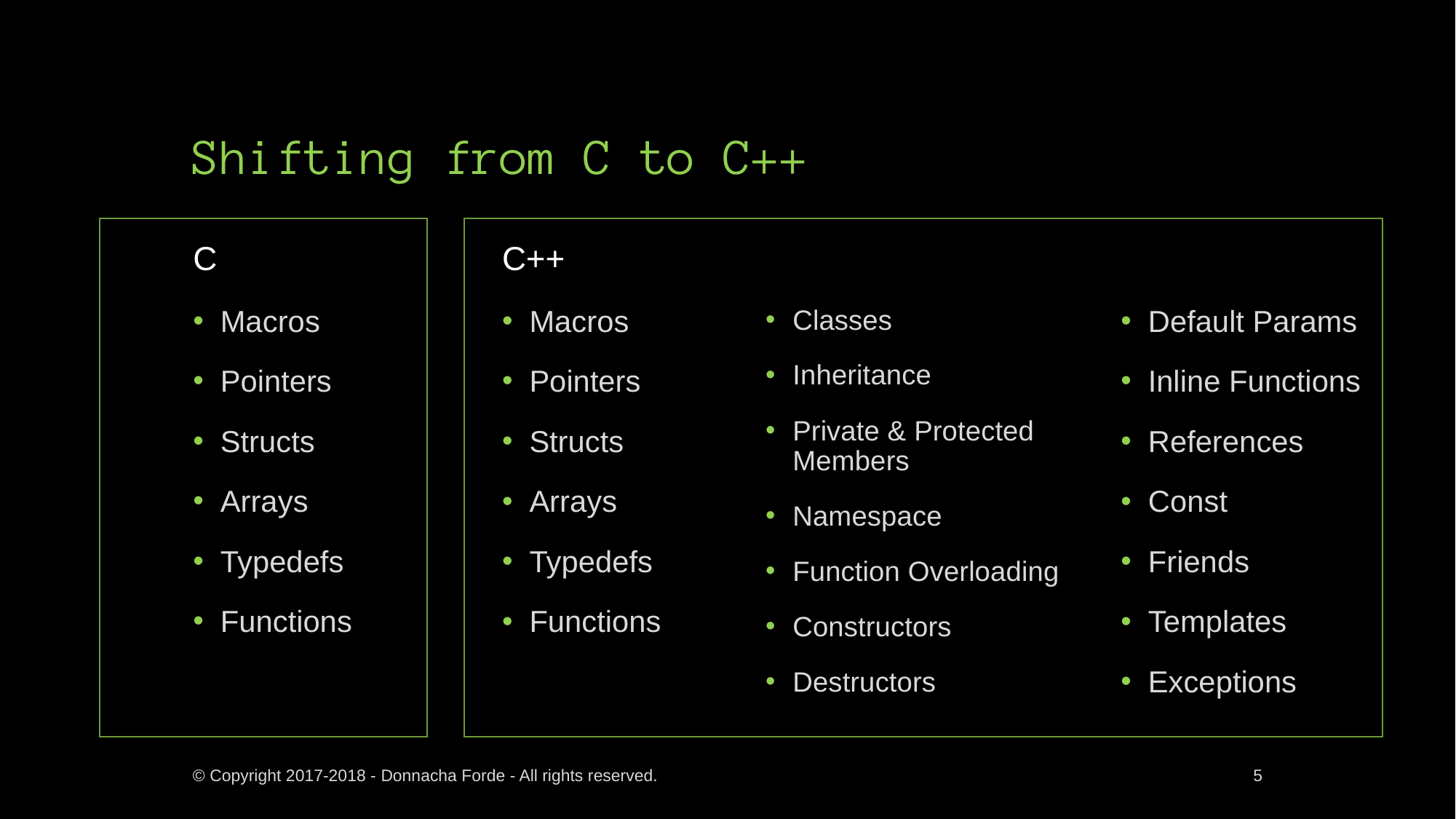

# Shifting from C to C++

C

C++
Macros
Pointers
Structs
Arrays
Typedefs
Functions
Macros
Pointers
Structs
Arrays
Typedefs
Functions
Classes
Inheritance
Private & Protected Members
Namespace
Function Overloading
Constructors
Destructors

Default Params
Inline Functions
References
Const
Friends
Templates
Exceptions
© Copyright 2017-2018 - Donnacha Forde - All rights reserved.
5